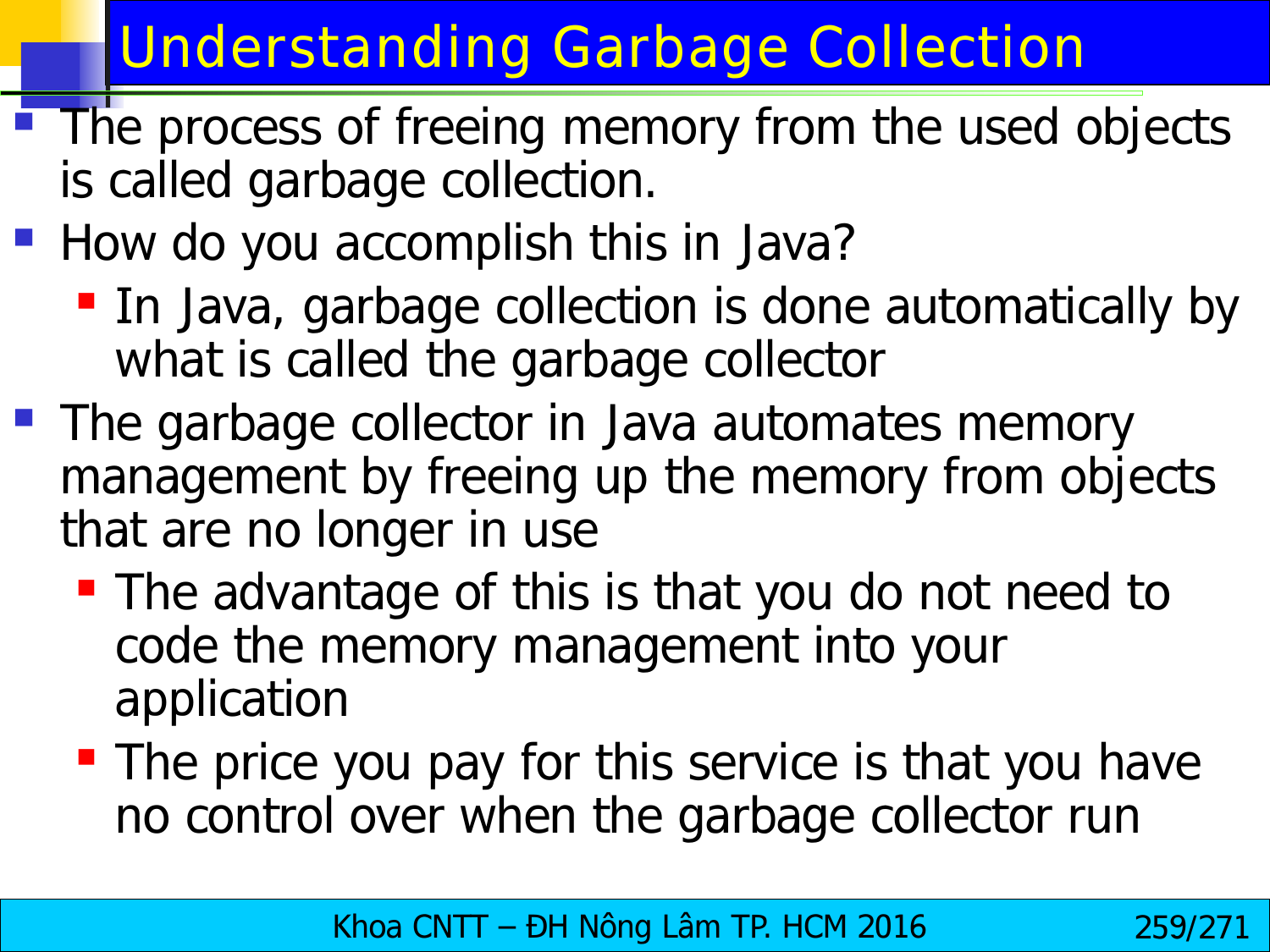

# Understanding Garbage Collection
The process of freeing memory from the used objects is called garbage collection.
How do you accomplish this in Java?
In Java, garbage collection is done automatically by what is called the garbage collector
The garbage collector in Java automates memory management by freeing up the memory from objects that are no longer in use
The advantage of this is that you do not need to code the memory management into your application
The price you pay for this service is that you have no control over when the garbage collector run